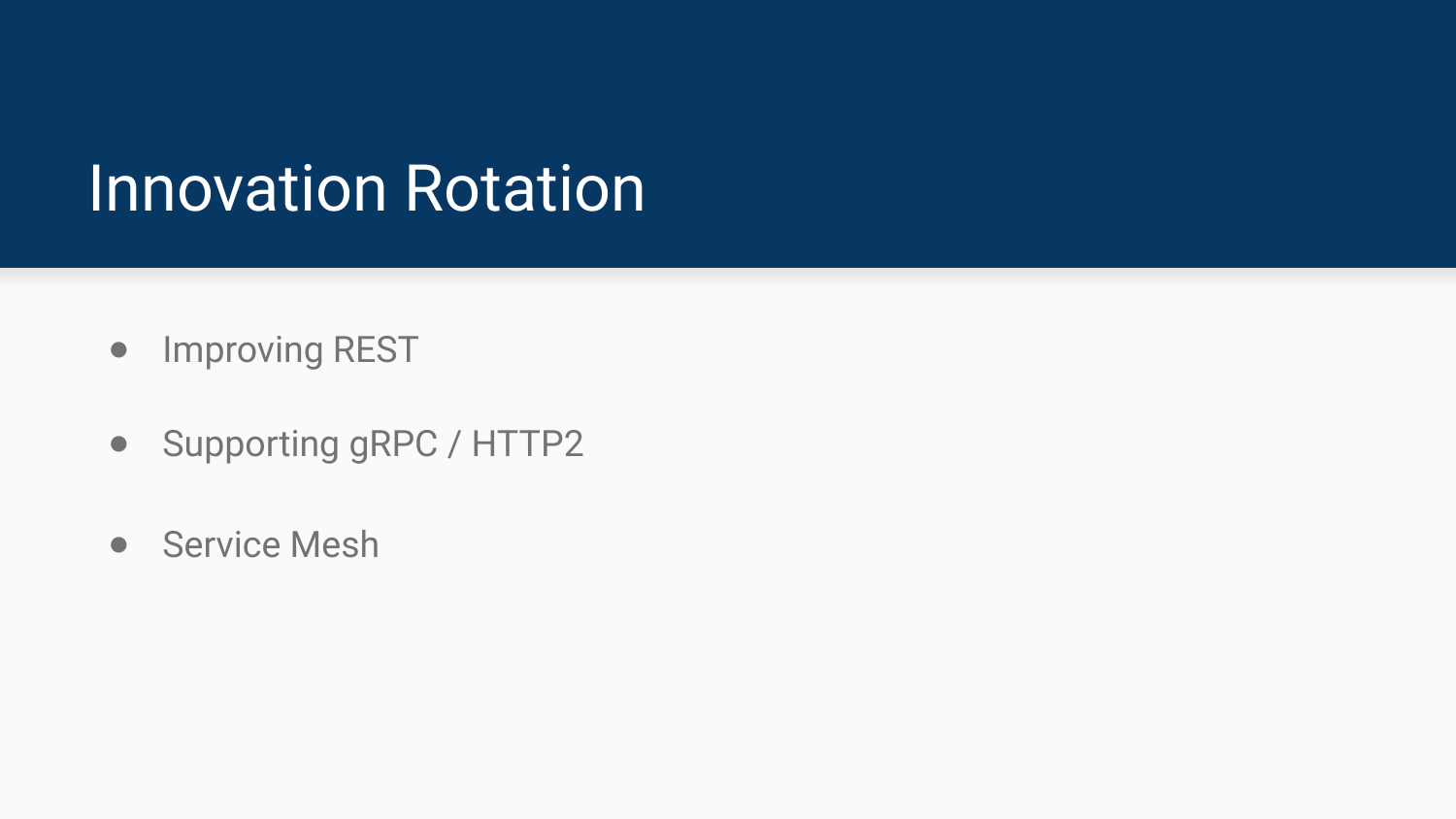

# Innovation Rotation
Improving REST
Supporting gRPC / HTTP2
Service Mesh